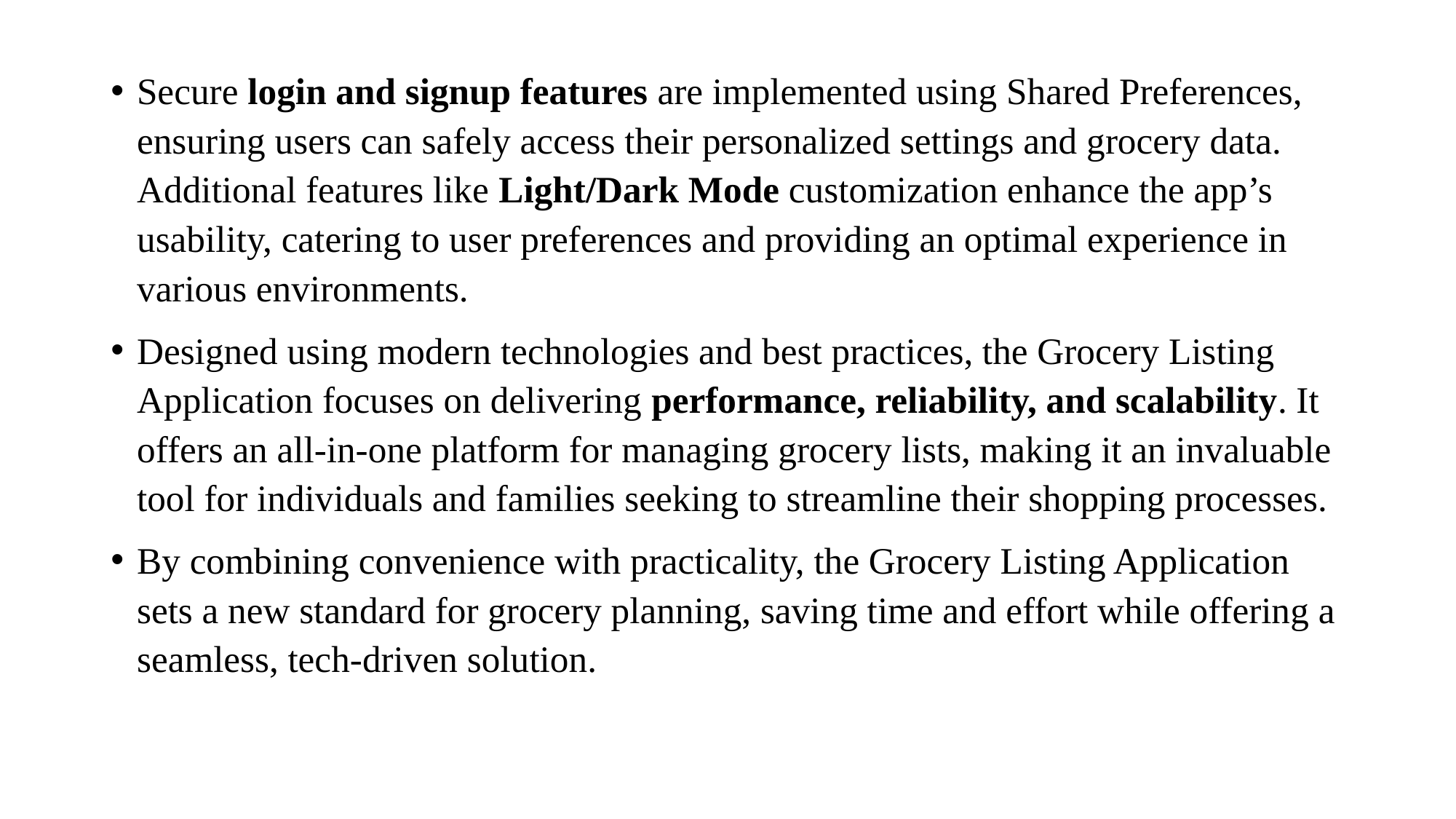

Secure login and signup features are implemented using Shared Preferences, ensuring users can safely access their personalized settings and grocery data. Additional features like Light/Dark Mode customization enhance the app’s usability, catering to user preferences and providing an optimal experience in various environments.
Designed using modern technologies and best practices, the Grocery Listing Application focuses on delivering performance, reliability, and scalability. It offers an all-in-one platform for managing grocery lists, making it an invaluable tool for individuals and families seeking to streamline their shopping processes.
By combining convenience with practicality, the Grocery Listing Application sets a new standard for grocery planning, saving time and effort while offering a seamless, tech-driven solution.